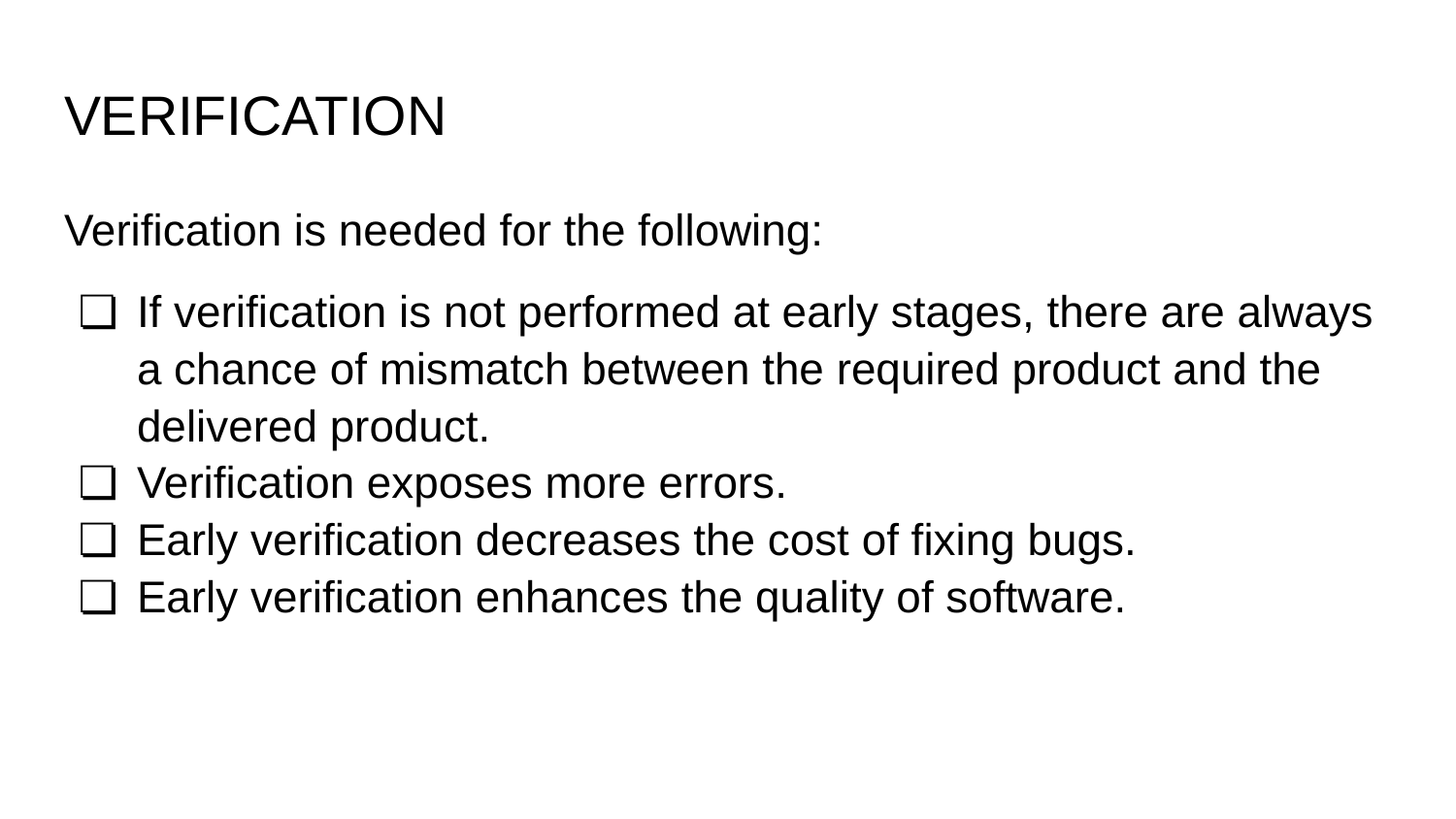

# VERIFICATION
Verification is needed for the following:
If verification is not performed at early stages, there are always a chance of mismatch between the required product and the delivered product.
Verification exposes more errors.
Early verification decreases the cost of fixing bugs.
Early verification enhances the quality of software.